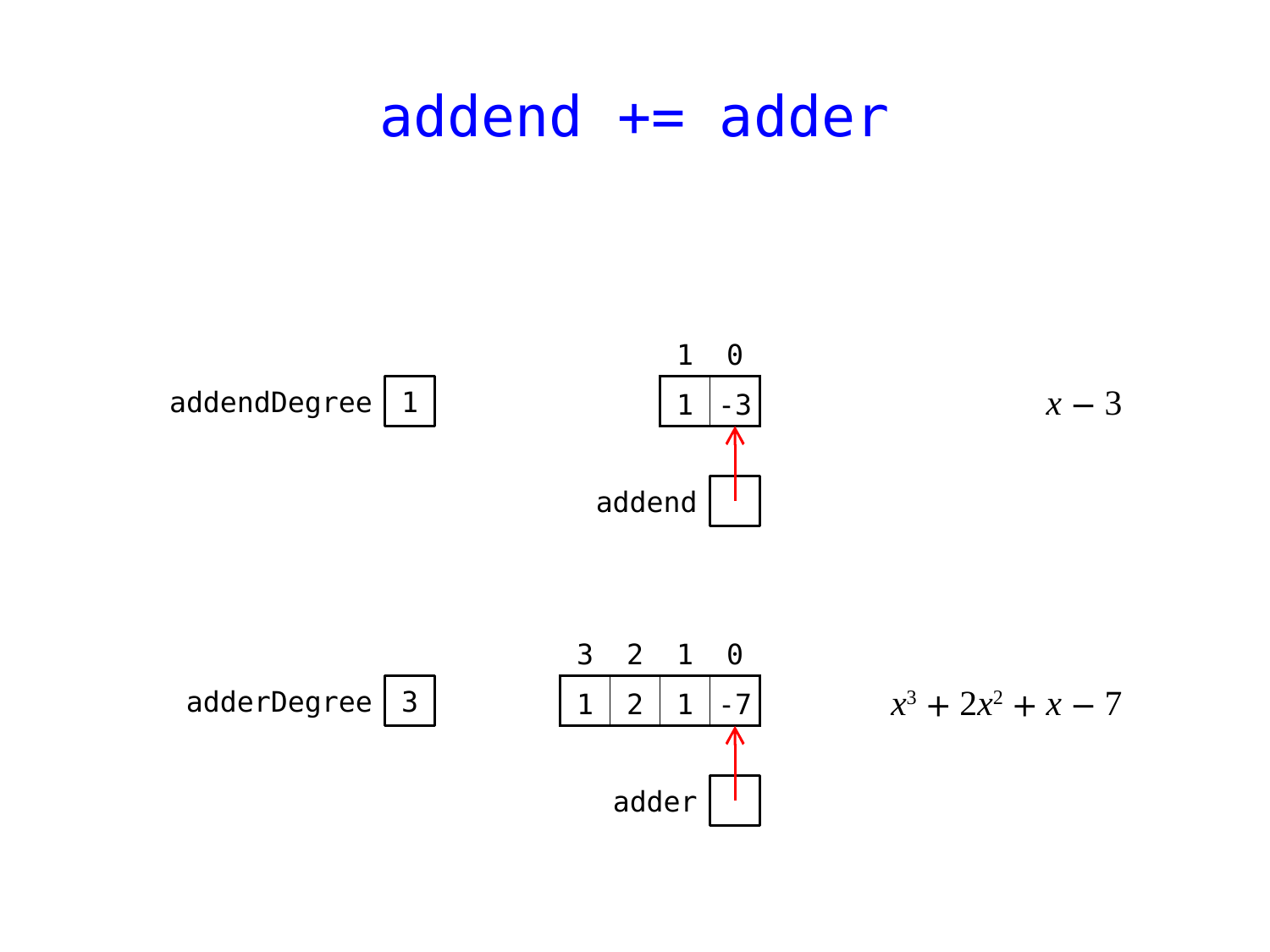

# addend += adder
| 1 | 0 |
| --- | --- |
| 1 | -3 |
addendDegree
1
x − 3
addend

| 3 | 2 | 1 | 0 |
| --- | --- | --- | --- |
| 1 | 2 | 1 | -7 |
adderDegree
3
x3 + 2x2 + x − 7
adder